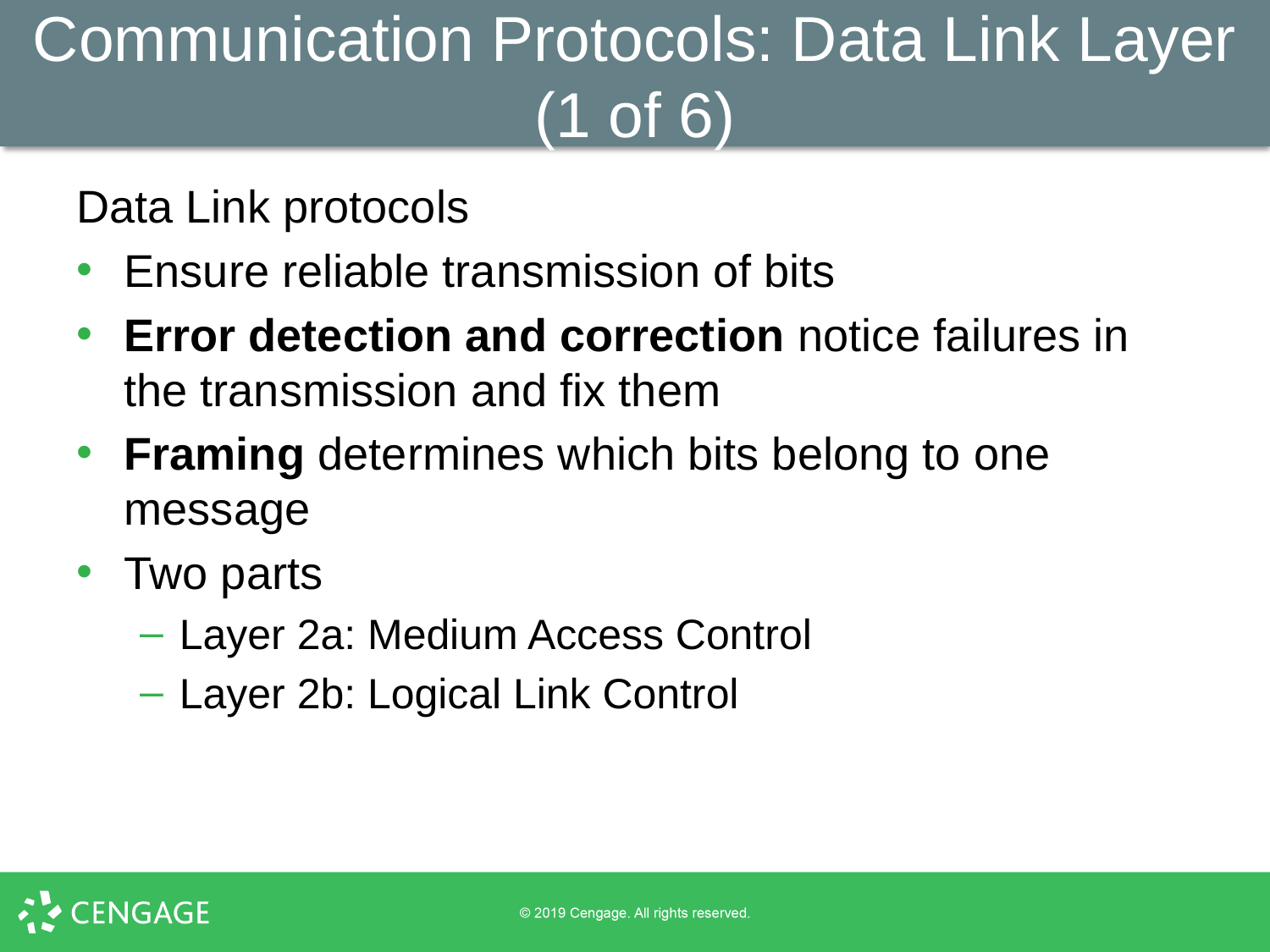

# Communication Protocols: Data Link Layer (1 of 6)
Data Link protocols
Ensure reliable transmission of bits
Error detection and correction notice failures in the transmission and fix them
Framing determines which bits belong to one message
Two parts
Layer 2a: Medium Access Control
Layer 2b: Logical Link Control